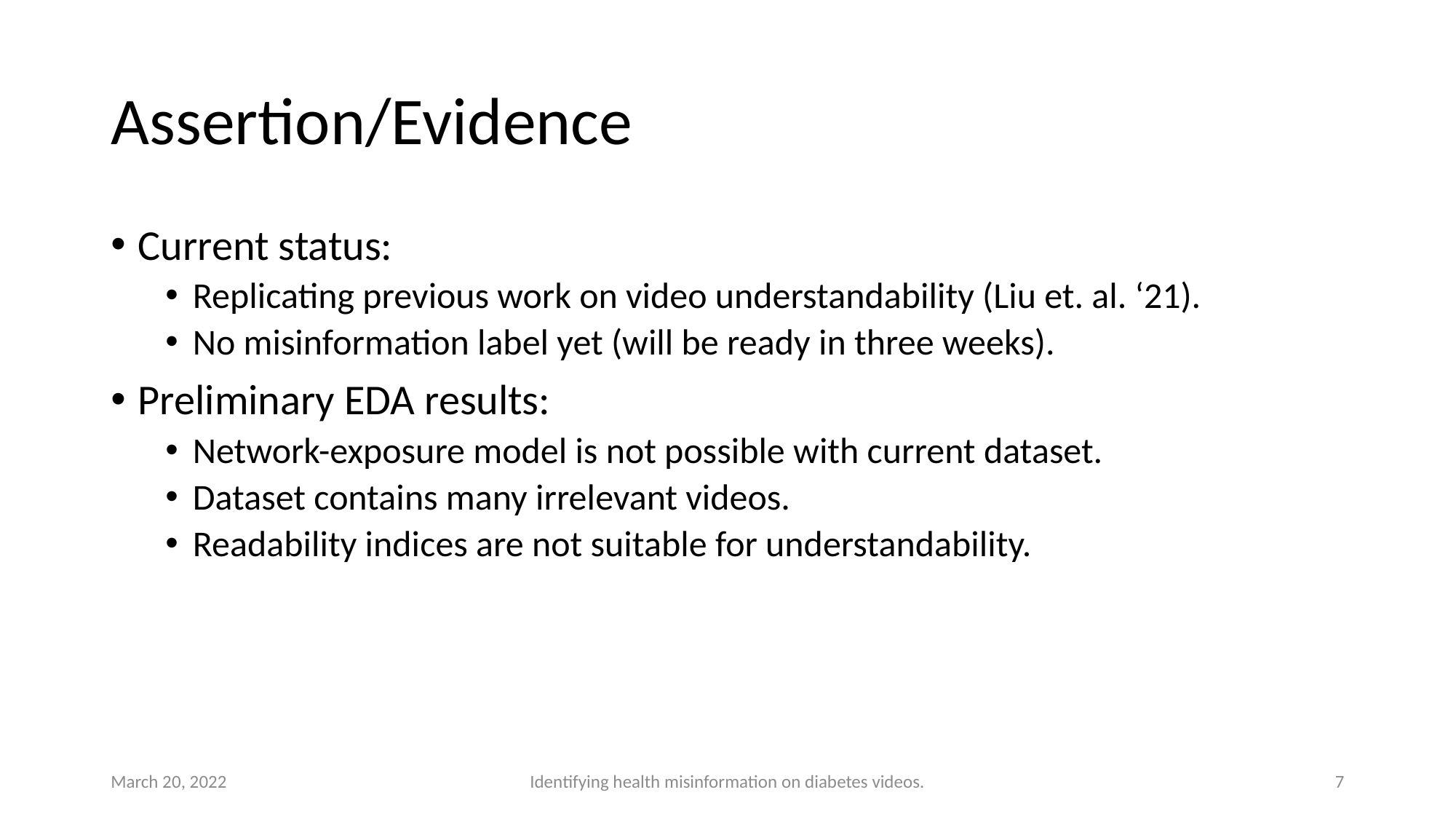

# Assertion/Evidence
Current status:
Replicating previous work on video understandability (Liu et. al. ‘21).
No misinformation label yet (will be ready in three weeks).
Preliminary EDA results:
Network-exposure model is not possible with current dataset.
Dataset contains many irrelevant videos.
Readability indices are not suitable for understandability.

March 20, 2022
Identifying health misinformation on diabetes videos.
7